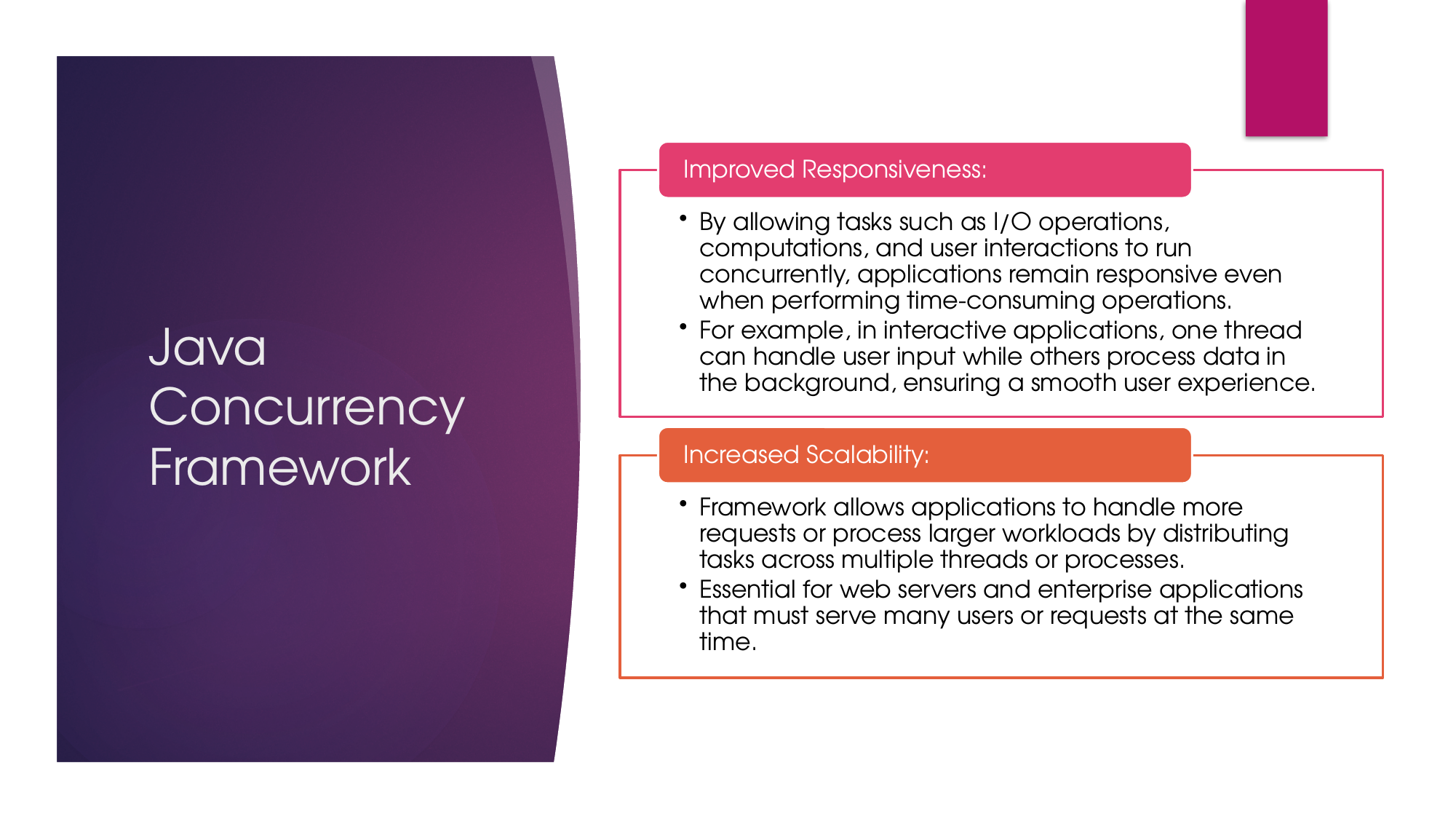

By allowing tasks such as I/O operations, computations, and user interactions to run concurrently, applications remain responsive even when performing time-consuming operations.
For example, in interactive applications, one thread can handle user input while others process data in the background, ensuring a smooth user experience.
Improved Responsiveness:
Framework allows applications to handle more requests or process larger workloads by distributing tasks across multiple threads or processes.
Essential for web servers and enterprise applications that must serve many users or requests at the same time.
Increased Scalability:
# Java Concurrency Framework